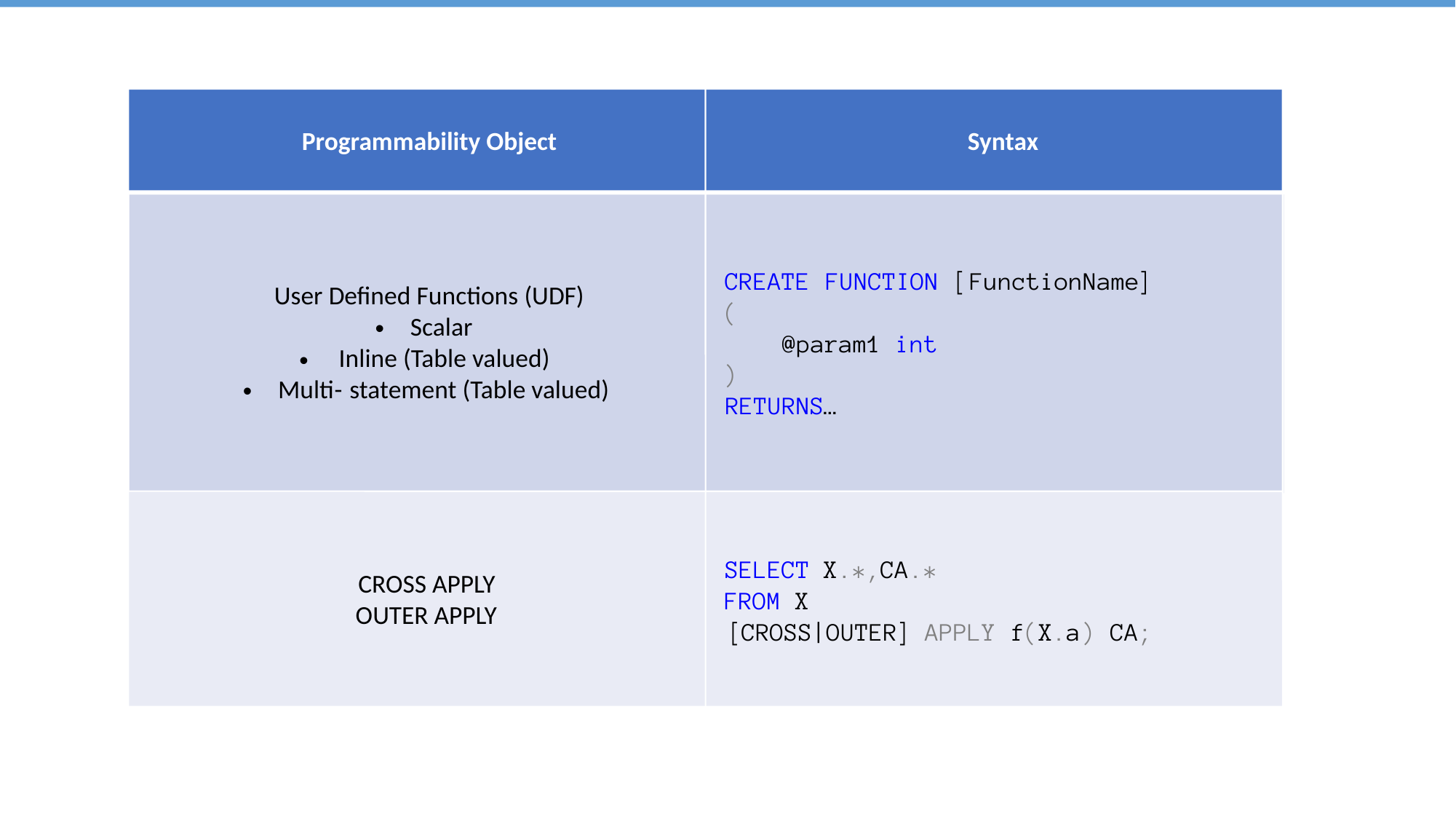

Programmability Object
Syntax

CREATE
FUNCTION
[
FunctionName
]
User Defined Functions (UDF)
(
Scalar
•
@param1
int
Inline (Table valued)
•
)
Multi
-
statement (Table valued)
•
RETURNS
…

SELECT
X
.*,
CA
.*
CROSS APPLY
FROM
X
OUTER APPLY
[CROSS|OUTER]
APPLY
f
(
X
.
a
)
CA
;